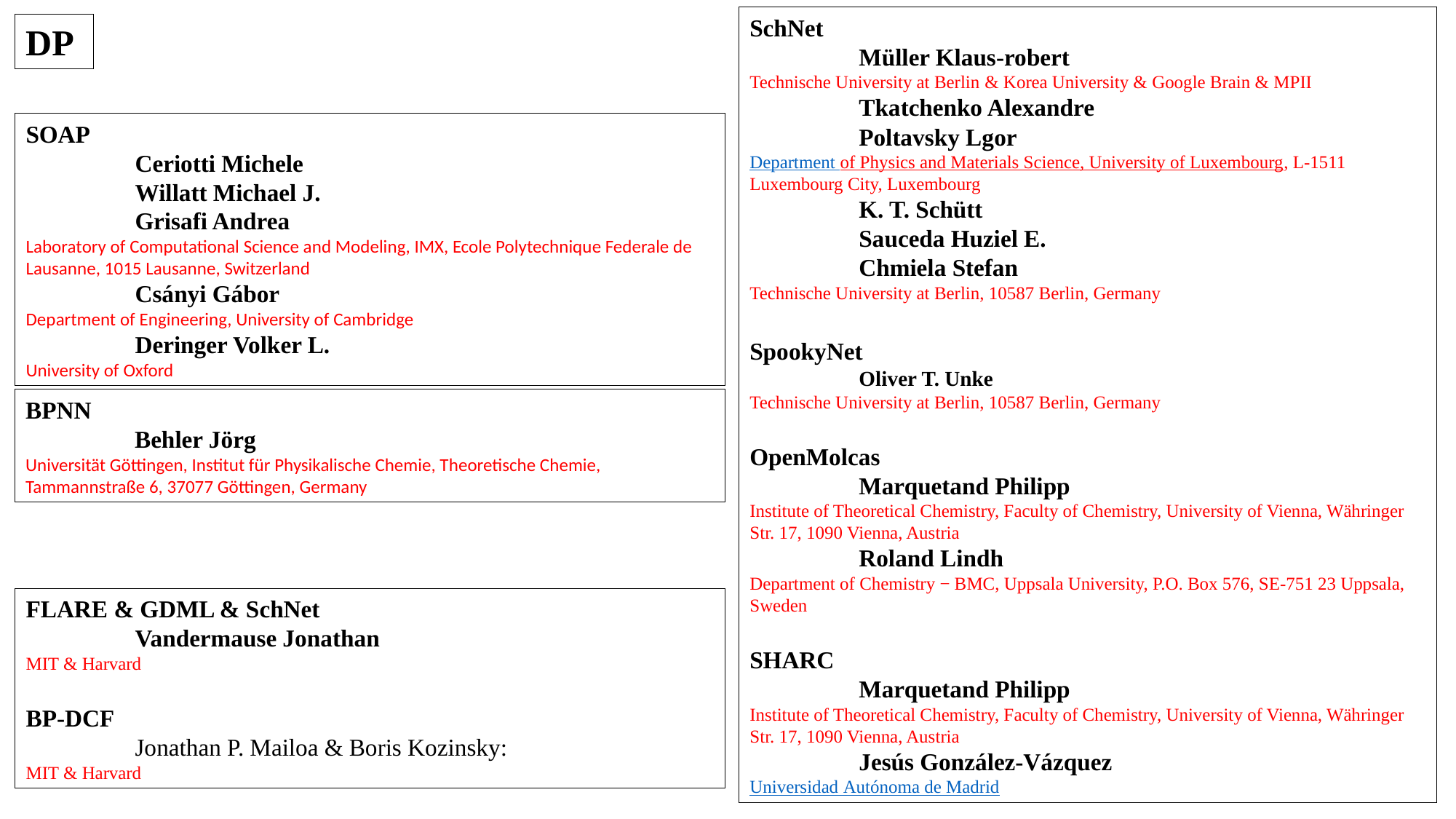

SchNet
	Müller Klaus-robert
Technische University at Berlin & Korea University & Google Brain & MPII
	Tkatchenko Alexandre
	Poltavsky Lgor
Department of Physics and Materials Science, University of Luxembourg, L-1511 Luxembourg City, Luxembourg
	K. T. Schütt
	Sauceda Huziel E.
	Chmiela Stefan
Technische University at Berlin, 10587 Berlin, Germany

SpookyNet
	Oliver T. Unke
Technische University at Berlin, 10587 Berlin, Germany

OpenMolcas
	Marquetand Philipp
Institute of Theoretical Chemistry, Faculty of Chemistry, University of Vienna, Währinger Str. 17, 1090 Vienna, Austria
	Roland Lindh
Department of Chemistry − BMC, Uppsala University, P.O. Box 576, SE-751 23 Uppsala, Sweden

SHARC
	Marquetand Philipp
Institute of Theoretical Chemistry, Faculty of Chemistry, University of Vienna, Währinger Str. 17, 1090 Vienna, Austria
	Jesús González-Vázquez
Universidad Autónoma de Madrid
DP
SOAP
	Ceriotti Michele
	Willatt Michael J.
	Grisafi Andrea
Laboratory of Computational Science and Modeling, IMX, Ecole Polytechnique Federale de Lausanne, 1015 Lausanne, Switzerland
	Csányi Gábor
Department of Engineering, University of Cambridge
	Deringer Volker L.
University of Oxford
BPNN
	Behler Jörg
Universität Göttingen, Institut für Physikalische Chemie, Theoretische Chemie, Tammannstraße 6, 37077 Göttingen, Germany
FLARE & GDML & SchNet
	Vandermause Jonathan
MIT & Harvard

BP-DCF
	Jonathan P. Mailoa & Boris Kozinsky:
MIT & Harvard